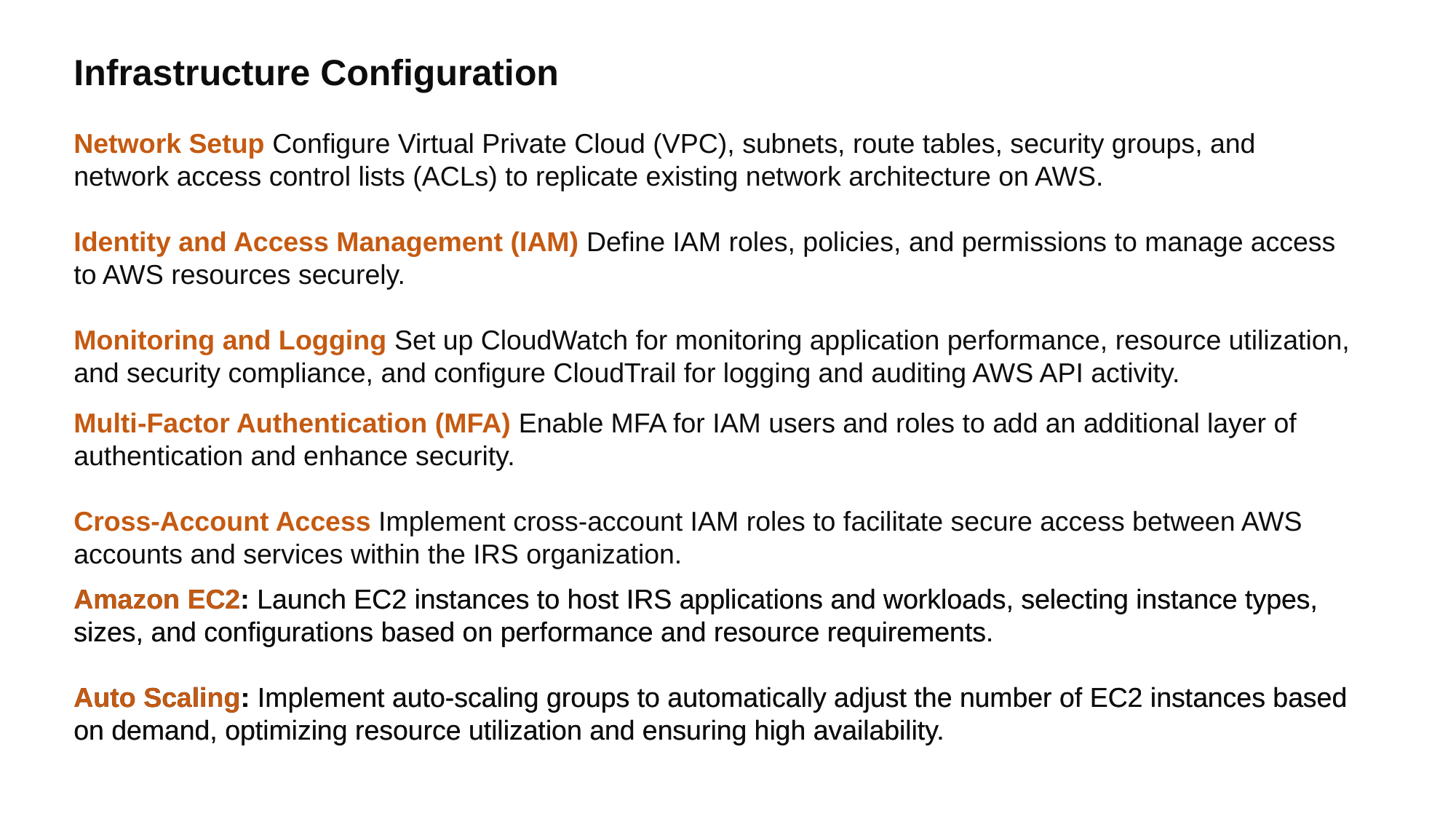

Infrastructure Configuration

Network Setup Configure Virtual Private Cloud (VPC), subnets, route tables, security groups, and network access control lists (ACLs) to replicate existing network architecture on AWS.

Identity and Access Management (IAM) Define IAM roles, policies, and permissions to manage access to AWS resources securely.

Monitoring and Logging Set up CloudWatch for monitoring application performance, resource utilization, and security compliance, and configure CloudTrail for logging and auditing AWS API activity.
Multi-Factor Authentication (MFA) Enable MFA for IAM users and roles to add an additional layer of authentication and enhance security.

Cross-Account Access Implement cross-account IAM roles to facilitate secure access between AWS accounts and services within the IRS organization.
Amazon EC2: Launch EC2 instances to host IRS applications and workloads, selecting instance types, sizes, and configurations based on performance and resource requirements.

Auto Scaling: Implement auto-scaling groups to automatically adjust the number of EC2 instances based on demand, optimizing resource utilization and ensuring high availability.
Amazon EC2: Launch EC2 instances to host IRS applications and workloads, selecting instance types, sizes, and configurations based on performance and resource requirements.

Auto Scaling: Implement auto-scaling groups to automatically adjust the number of EC2 instances based on demand, optimizing resource utilization and ensuring high availability.